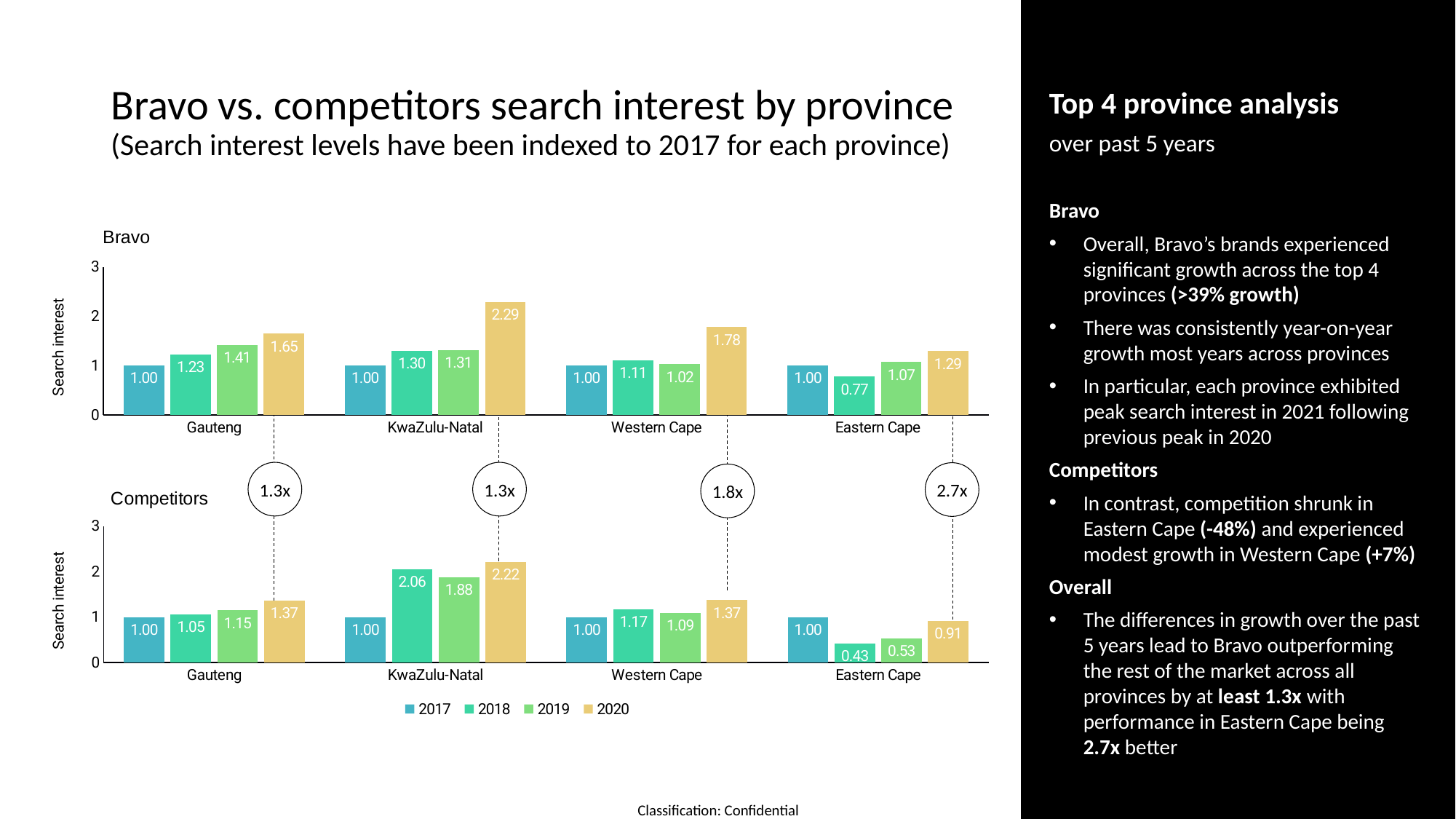

# Bravo vs. competitors search interest by province (Search interest levels have been indexed to 2017 for each province)
Top 4 province analysis
over past 5 years

Bravo
Overall, Bravo’s brands experienced significant growth across the top 4 provinces (>39% growth)
There was consistently year-on-year growth most years across provinces
In particular, each province exhibited peak search interest in 2021 following previous peak in 2020
Competitors
In contrast, competition shrunk in Eastern Cape (-48%) and experienced modest growth in Western Cape (+7%)
Overall
The differences in growth over the past 5 years lead to Bravo outperforming the rest of the market across all provinces by at least 1.3x with performance in Eastern Cape being 2.7x better

### Chart: Bravo

| Category | 2017 | 2018 | 2019 | 2020 |
|---|---|---|---|---|
| Gauteng | 1.0 | 1.2290720311486 | 1.41271901362751 | 1.64503569110966 |
| KwaZulu-Natal | 1.0 | 1.29680365296803 | 1.31354642313546 | 2.28614916286149 |
| Western Cape | 1.0 | 1.1081081081081 | 1.02384737678855 | 1.77742448330683 |
| Eastern Cape | 1.0 | 0.774535809018567 | 1.06896551724137 | 1.29177718832891 |
1.3x

1.3x

2.7x

1.8x

### Chart: Competitors

| Category | 2017 | 2018 | 2019 | 2020 |
|---|---|---|---|---|
| Gauteng | 1.0 | 1.05393335623497 | 1.1504637581587 | 1.36585365853658 |
| KwaZulu-Natal | 1.0 | 2.06190975865687 | 1.87722980062959 | 2.22140608604407 |
| Western Cape | 1.0 | 1.17123287671232 | 1.0904109589041 | 1.37328767123287 |
| Eastern Cape | 1.0 | 0.425058548009367 | 0.52927400468384 | 0.912177985948477 |